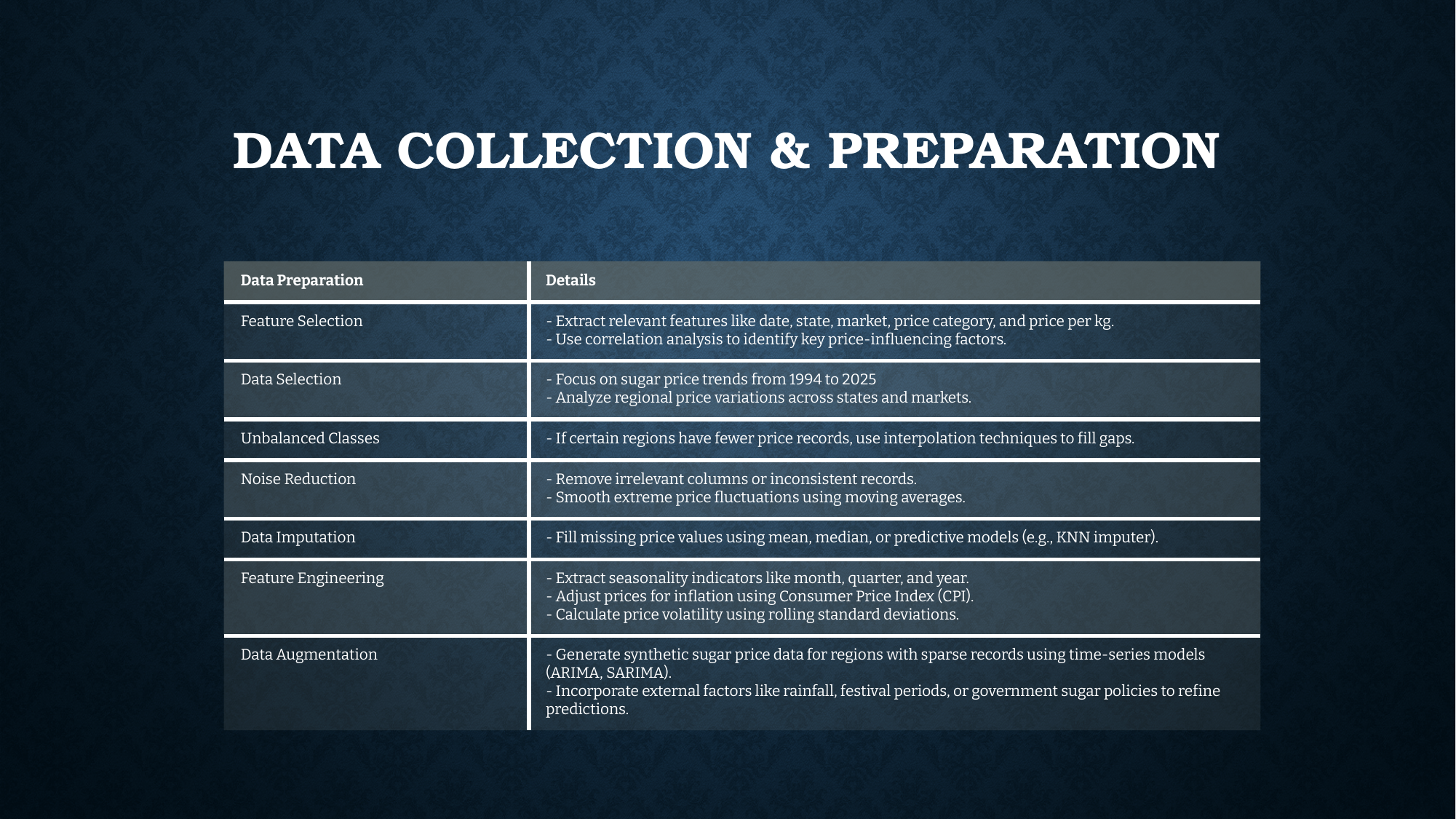

# Data Collection & Preparation
| Data Preparation | Details |
| --- | --- |
| Feature Selection | - Extract relevant features like date, state, market, price category, and price per kg. - Use correlation analysis to identify key price-influencing factors. |
| Data Selection | - Focus on sugar price trends from 1994 to 2025 - Analyze regional price variations across states and markets. |
| Unbalanced Classes | - If certain regions have fewer price records, use interpolation techniques to fill gaps. |
| Noise Reduction | - Remove irrelevant columns or inconsistent records. - Smooth extreme price fluctuations using moving averages. |
| Data Imputation | - Fill missing price values using mean, median, or predictive models (e.g., KNN imputer). |
| Feature Engineering | - Extract seasonality indicators like month, quarter, and year. - Adjust prices for inflation using Consumer Price Index (CPI). - Calculate price volatility using rolling standard deviations. |
| Data Augmentation | - Generate synthetic sugar price data for regions with sparse records using time-series models (ARIMA, SARIMA). - Incorporate external factors like rainfall, festival periods, or government sugar policies to refine predictions. |